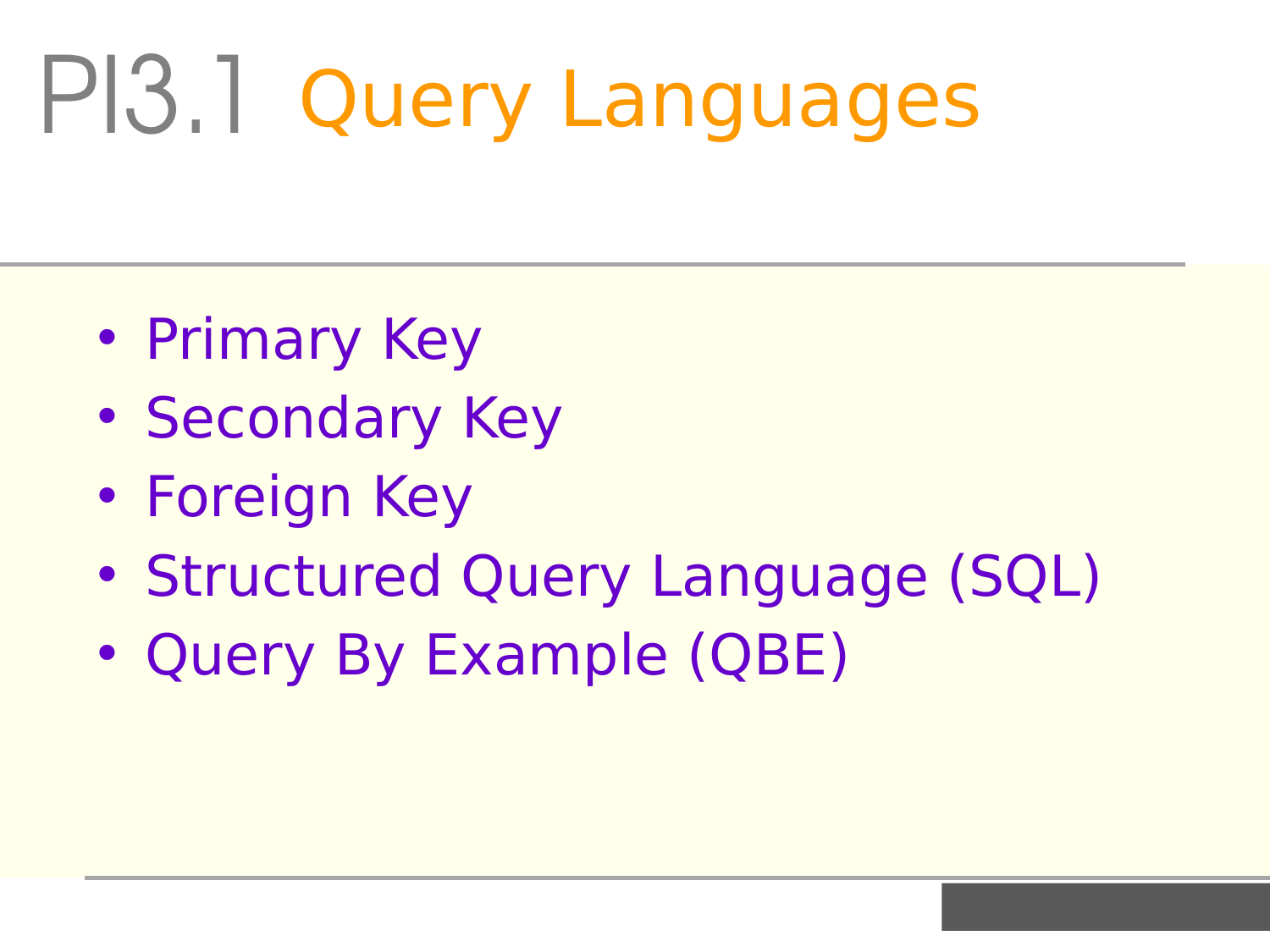

PI3.1
Query Languages
Primary Key
Secondary Key
Foreign Key
Structured Query Language (SQL)
Query By Example (QBE)